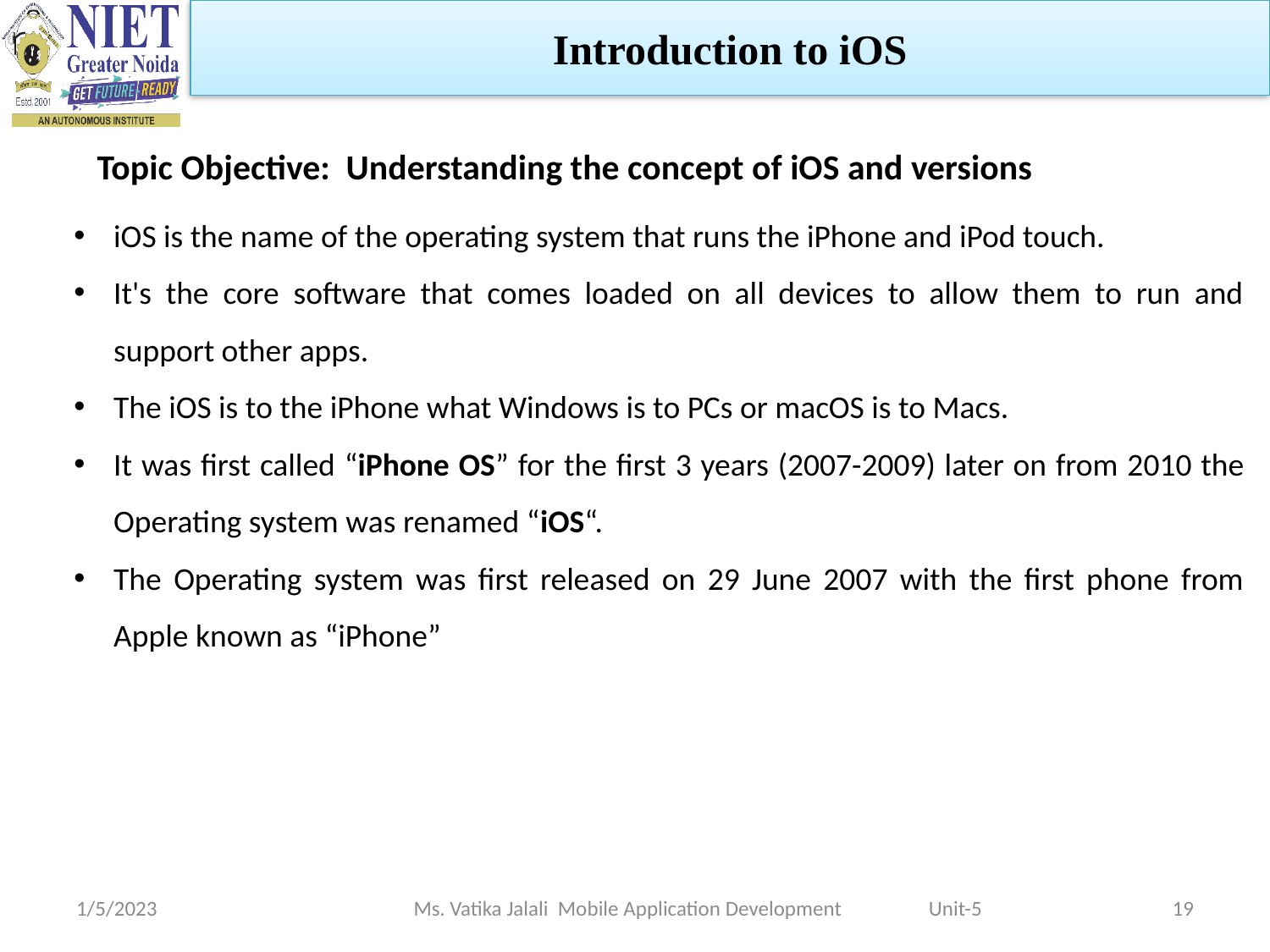

Introduction to iOS

Topic Objective:  Understanding the concept of iOS and versions
iOS is the name of the operating system that runs the iPhone and iPod touch.
It's the core software that comes loaded on all devices to allow them to run and support other apps.
The iOS is to the iPhone what Windows is to PCs or macOS is to Macs.
It was first called “iPhone OS” for the first 3 years (2007-2009) later on from 2010 the Operating system was renamed “iOS“.
The Operating system was first released on 29 June 2007 with the first phone from Apple known as “iPhone”
1/5/2023
Ms. Vatika Jalali  Mobile Application Development                  Unit-5
19